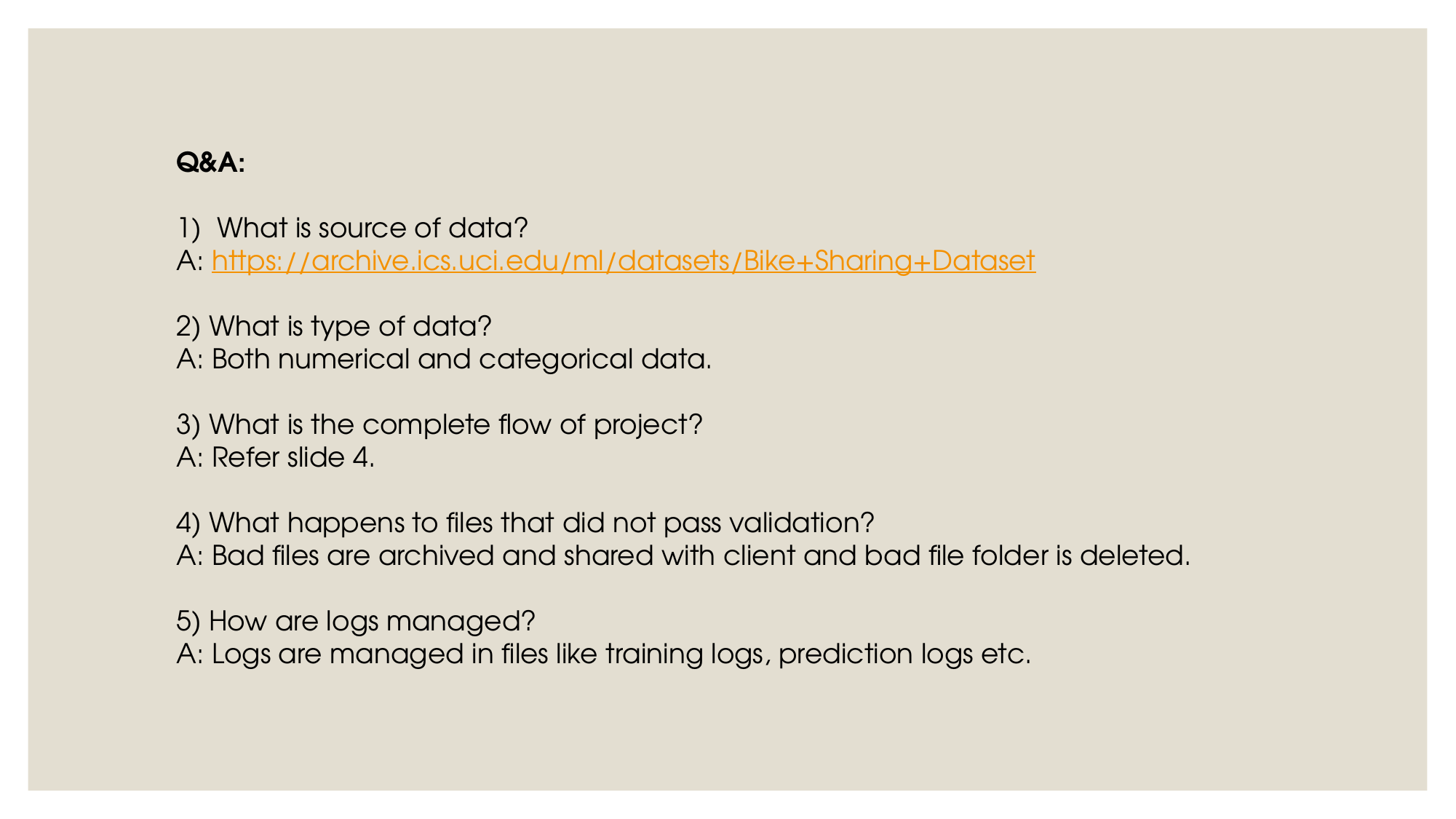

Q&A:

What is source of data?
A: https://archive.ics.uci.edu/ml/datasets/Bike+Sharing+Dataset

2) What is type of data?
A: Both numerical and categorical data.

3) What is the complete flow of project?
A: Refer slide 4.

4) What happens to files that did not pass validation?
A: Bad files are archived and shared with client and bad file folder is deleted.

5) How are logs managed?
A: Logs are managed in files like training logs, prediction logs etc.